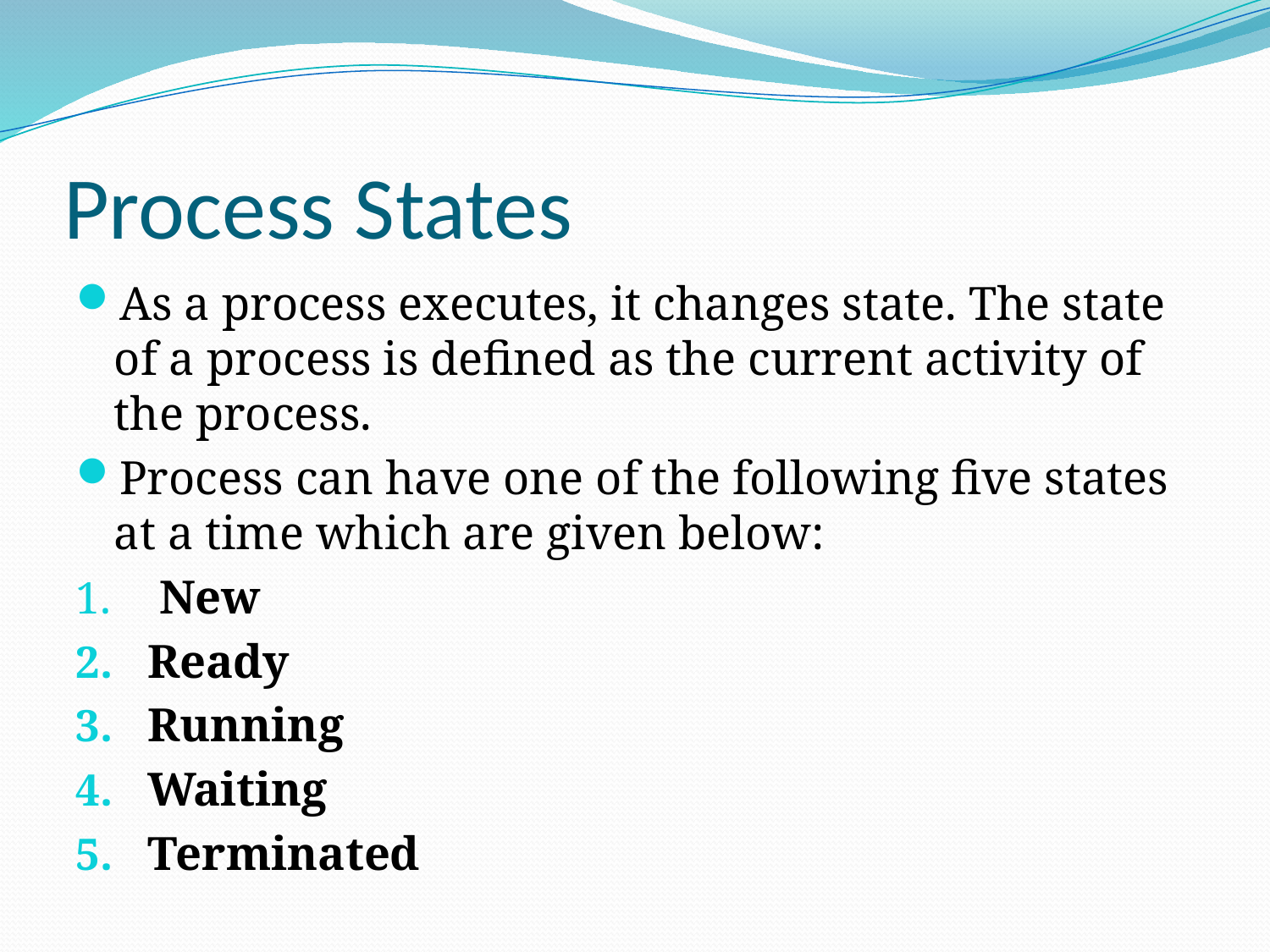

# Process States
As a process executes, it changes state. The state of a process is defined as the current activity of the process.
Process can have one of the following five states at a time which are given below:
 New
Ready
Running
Waiting
Terminated